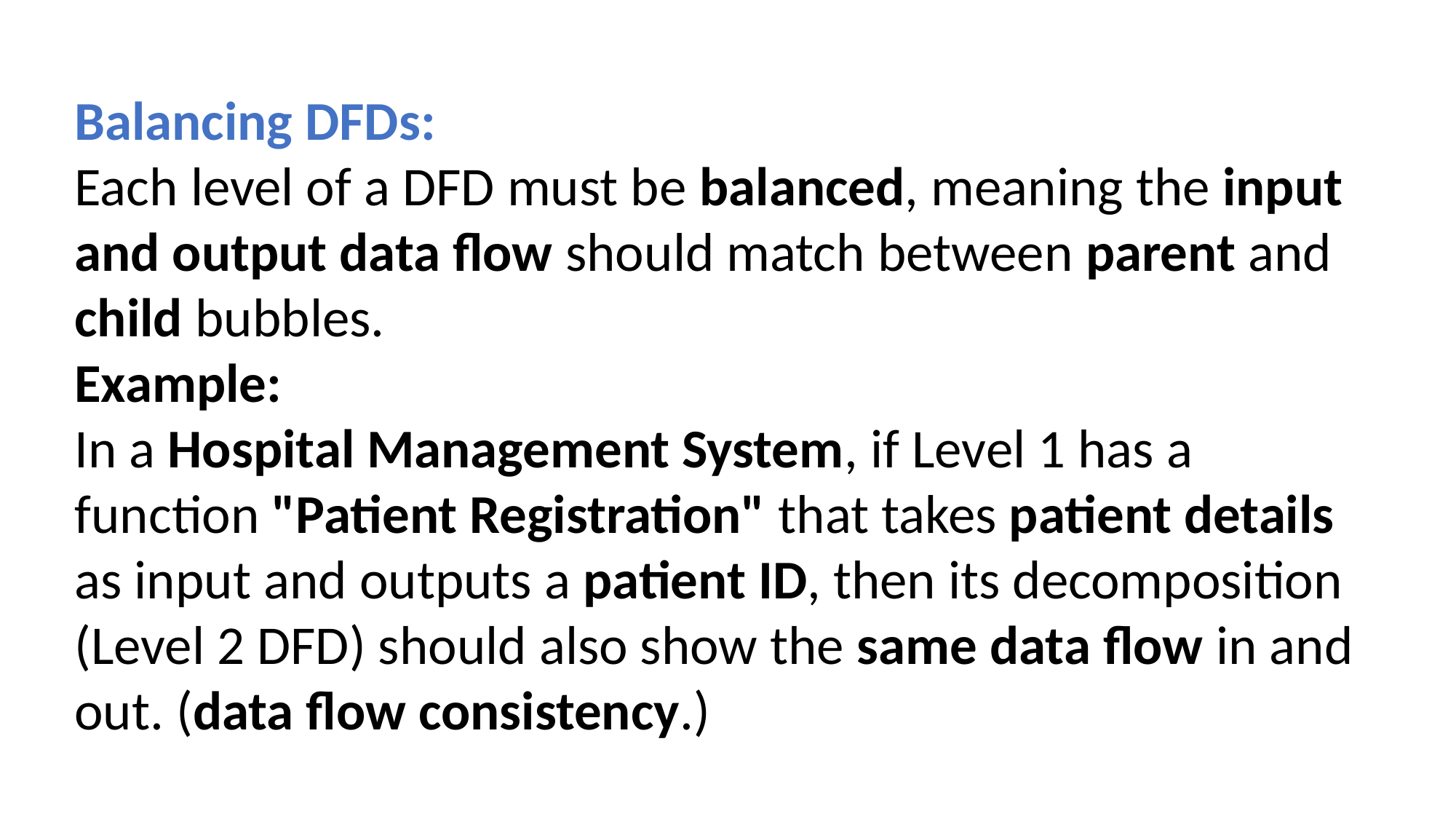

Balancing DFDs:
Each level of a DFD must be balanced, meaning the input and output data flow should match between parent and child bubbles.
Example:
In a Hospital Management System, if Level 1 has a function "Patient Registration" that takes patient details as input and outputs a patient ID, then its decomposition (Level 2 DFD) should also show the same data flow in and out. (data flow consistency.)